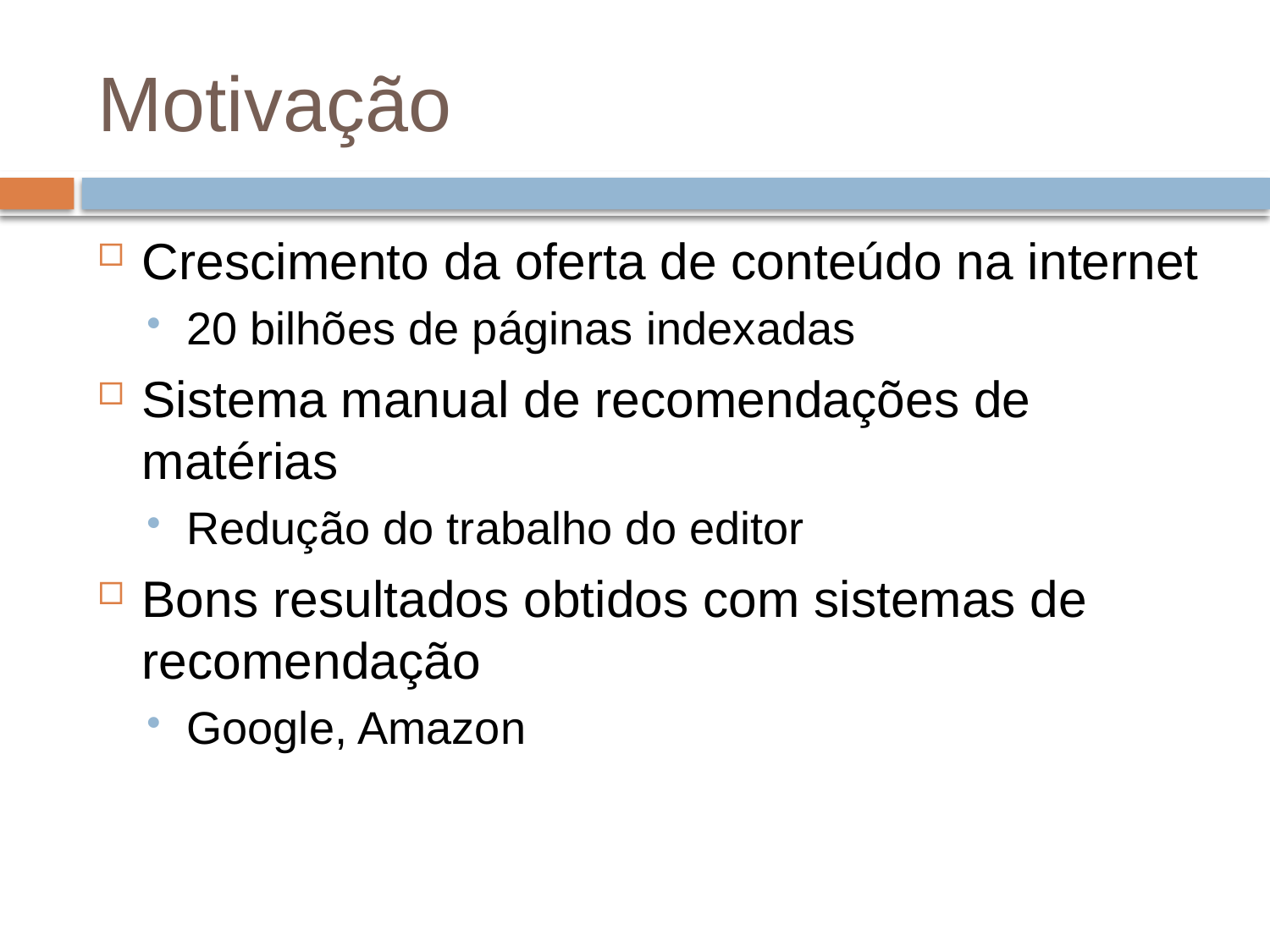

# Motivação
Crescimento da oferta de conteúdo na internet
20 bilhões de páginas indexadas
Sistema manual de recomendações de matérias
Redução do trabalho do editor
Bons resultados obtidos com sistemas de recomendação
Google, Amazon